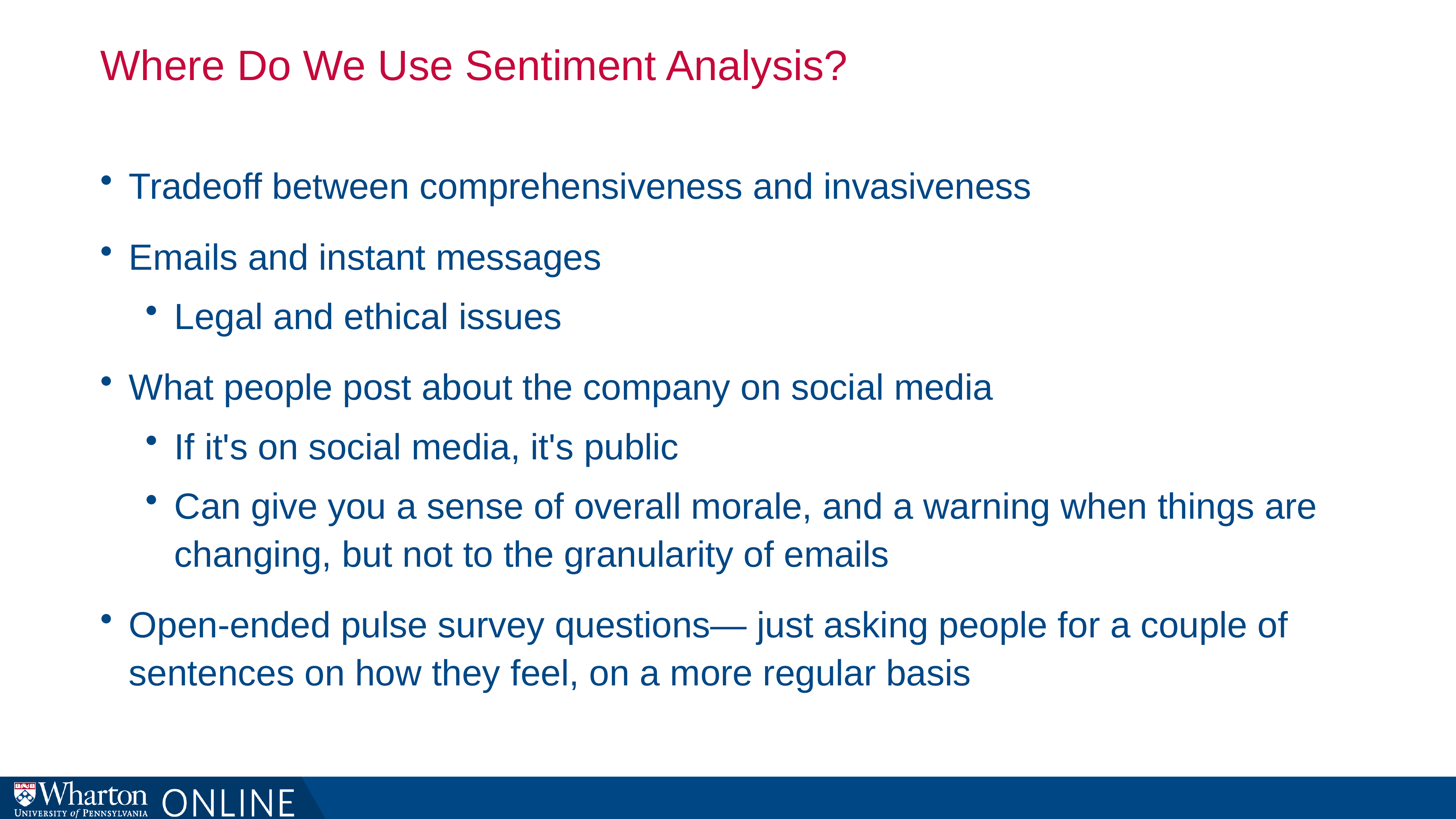

# Where Do We Use Sentiment Analysis?
Tradeoff between comprehensiveness and invasiveness
Emails and instant messages
Legal and ethical issues
What people post about the company on social media
If it's on social media, it's public
Can give you a sense of overall morale, and a warning when things are changing, but not to the granularity of emails
Open-ended pulse survey questions— just asking people for a couple of sentences on how they feel, on a more regular basis